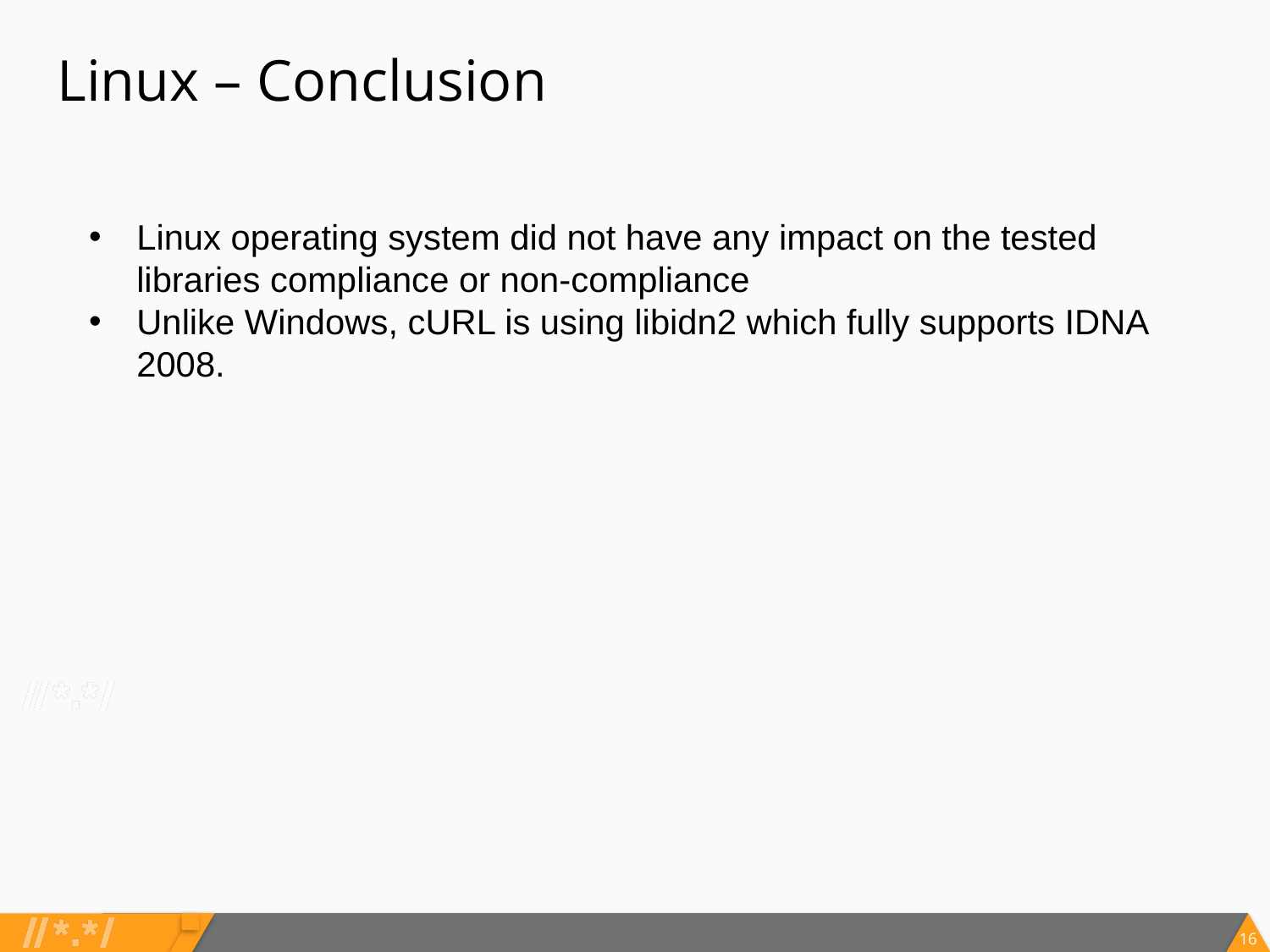

# Linux – Conclusion

Linux operating system did not have any impact on the tested libraries compliance or non-compliance
Unlike Windows, cURL is using libidn2 which fully supports IDNA 2008.